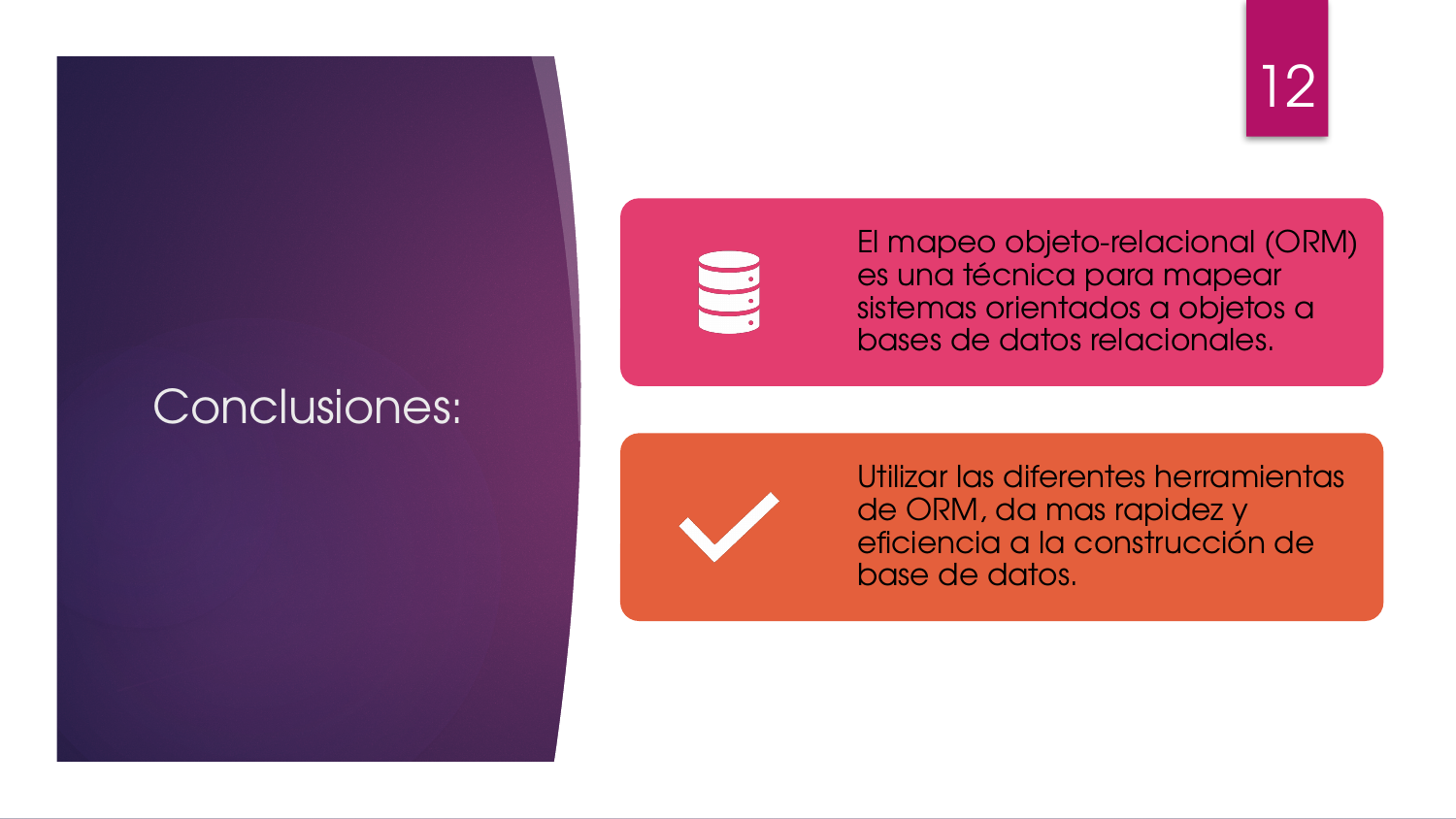

12
El mapeo objeto-relacional (ORM) es una técnica para mapear sistemas orientados a objetos a bases de datos relacionales.
Utilizar las diferentes herramientas de ORM, da mas rapidez y eficiencia a la construcción de base de datos.
# Conclusiones: